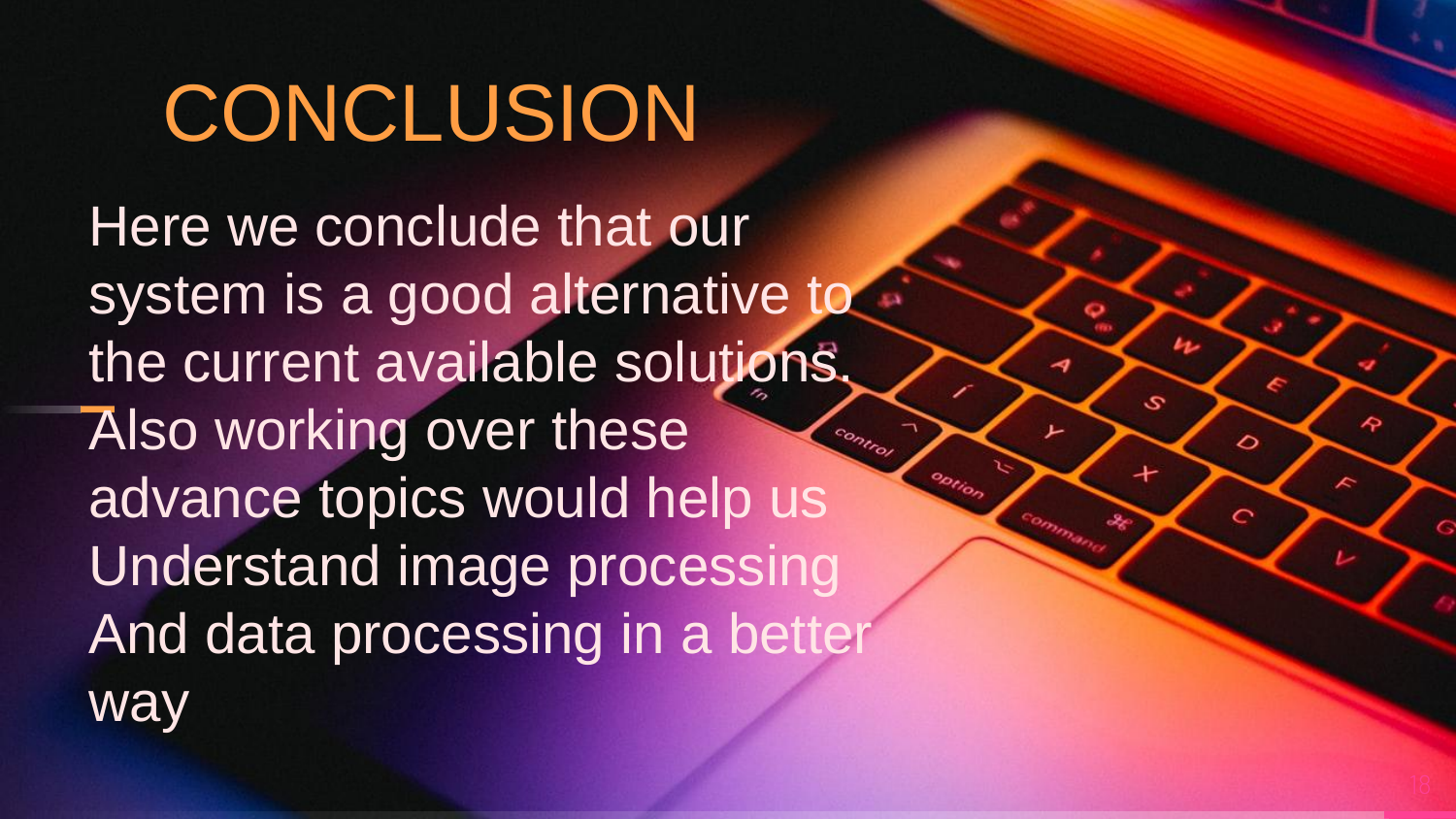

CONCLUSION
Here we conclude that our system is a good alternative to the current available solutions.
Also working over these advance topics would help us
Understand image processing
And data processing in a better way
18